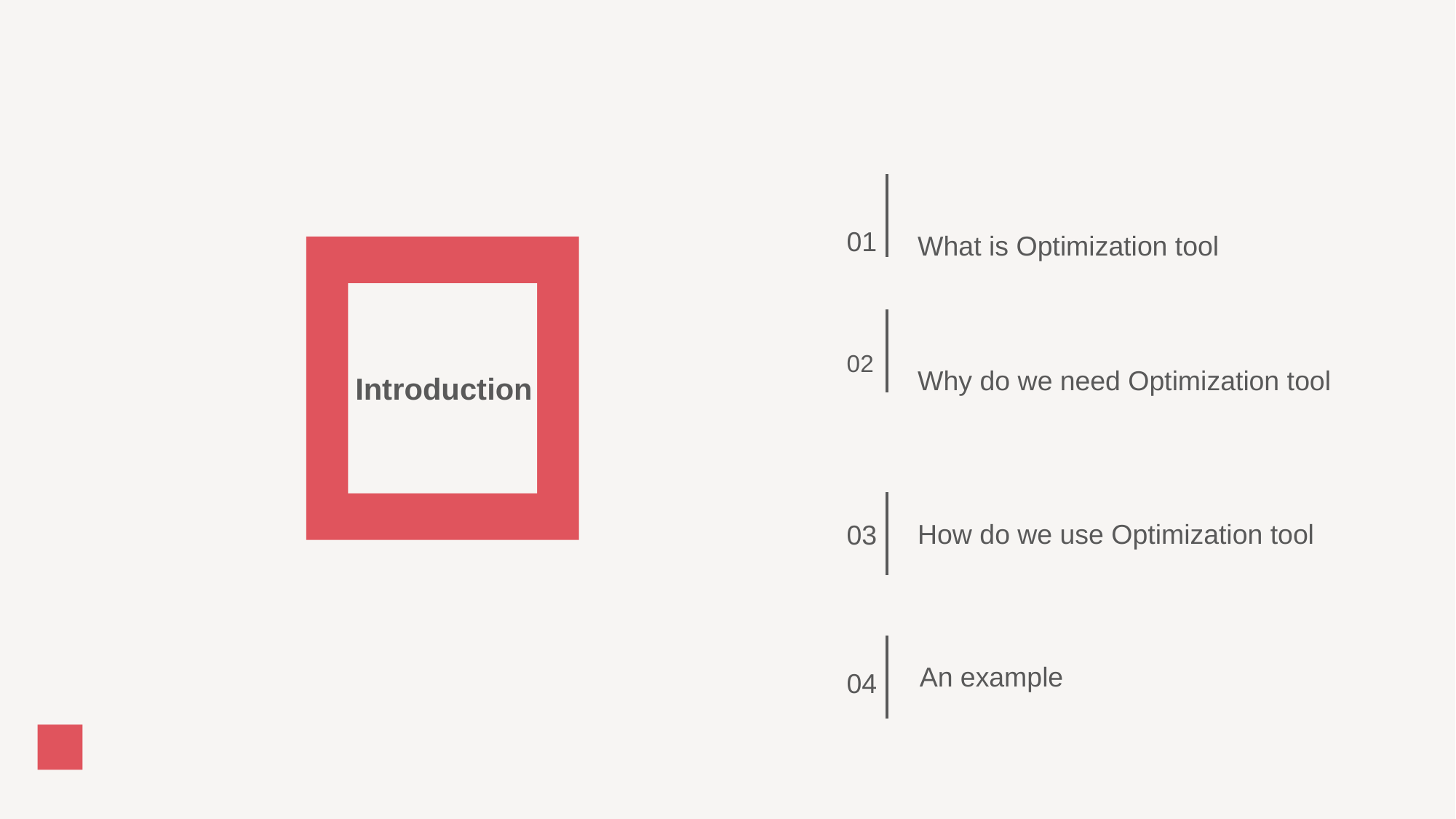

01
What is Optimization tool

02
Introduction
Why do we need Optimization tool
How do we use Optimization tool

03
An example

04